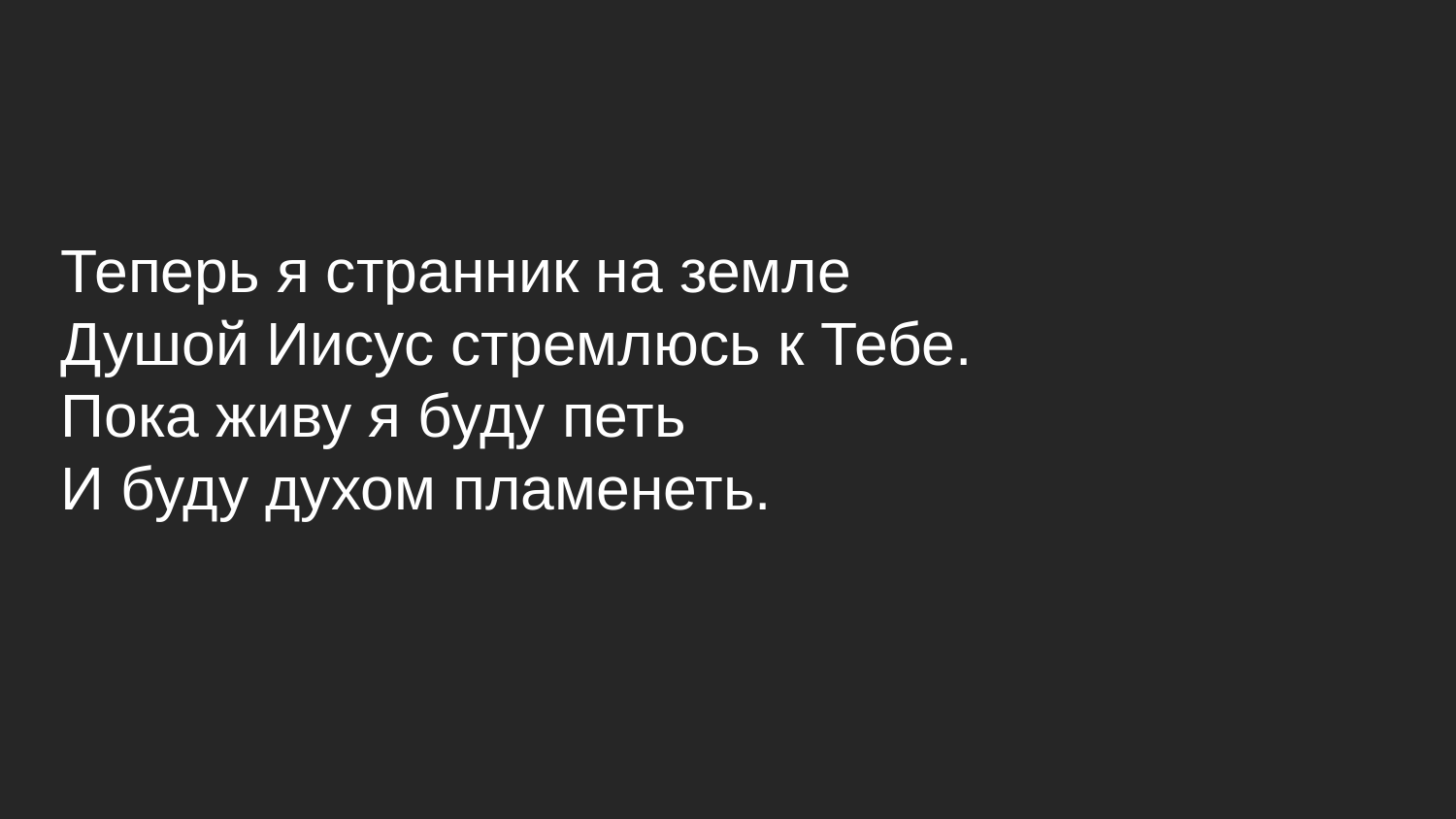

Теперь я странник на земле
Душой Иисус стремлюсь к Тебе.
Пока живу я буду петь
И буду духом пламенеть.